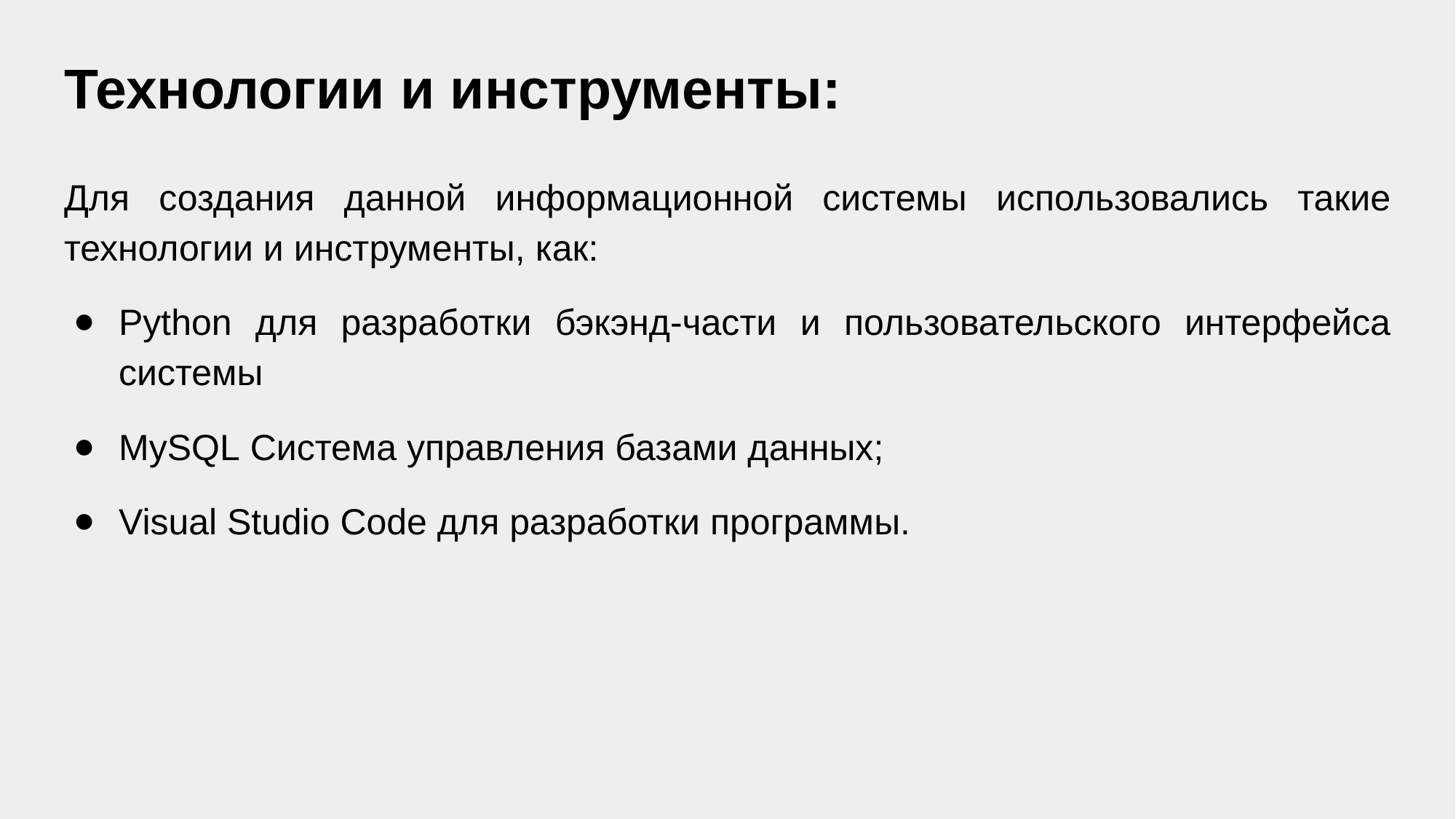

# Технологии и инструменты:

Для создания данной информационной системы использовались такие технологии и инструменты, как:
Python для разработки бэкэнд-части и пользовательского интерфейса системы
MySQL Система управления базами данных;
Visual Studio Code для разработки программы.